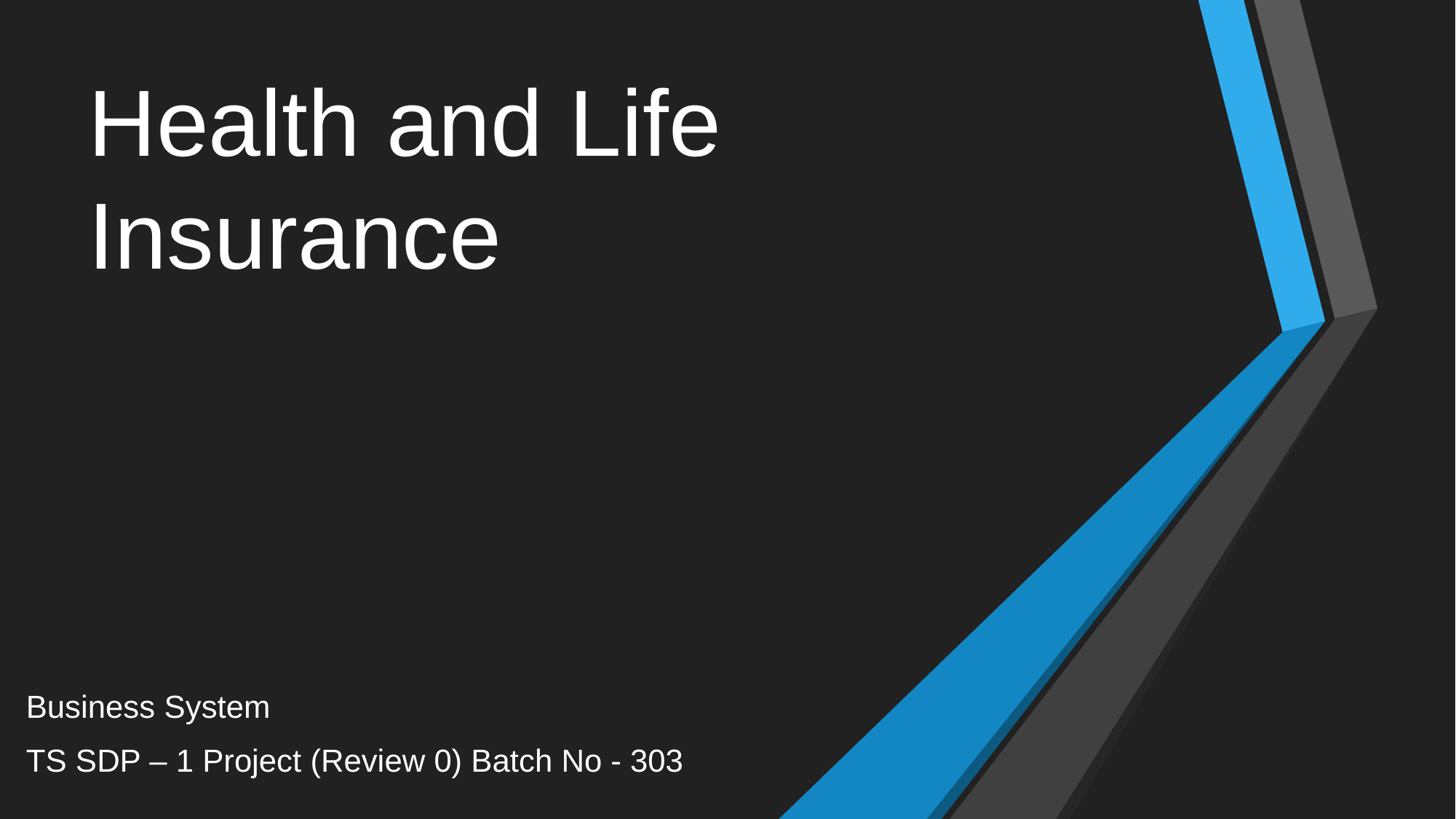

# Health and Life Insurance
Business System
TS SDP – 1 Project (Review 0) Batch No - 303